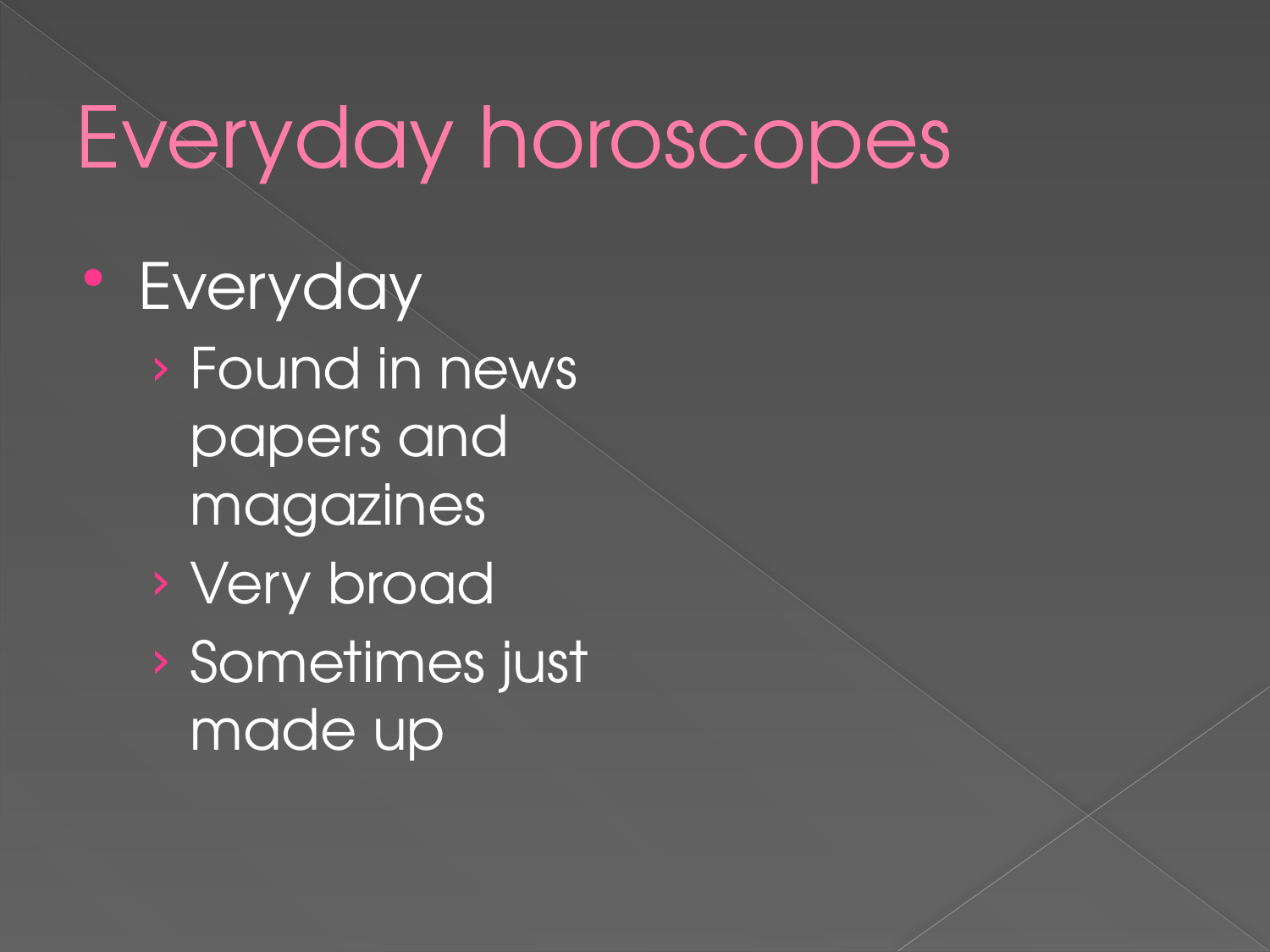

# Everyday horoscopes
Everyday
Found in news papers and magazines
Very broad
Sometimes just made up